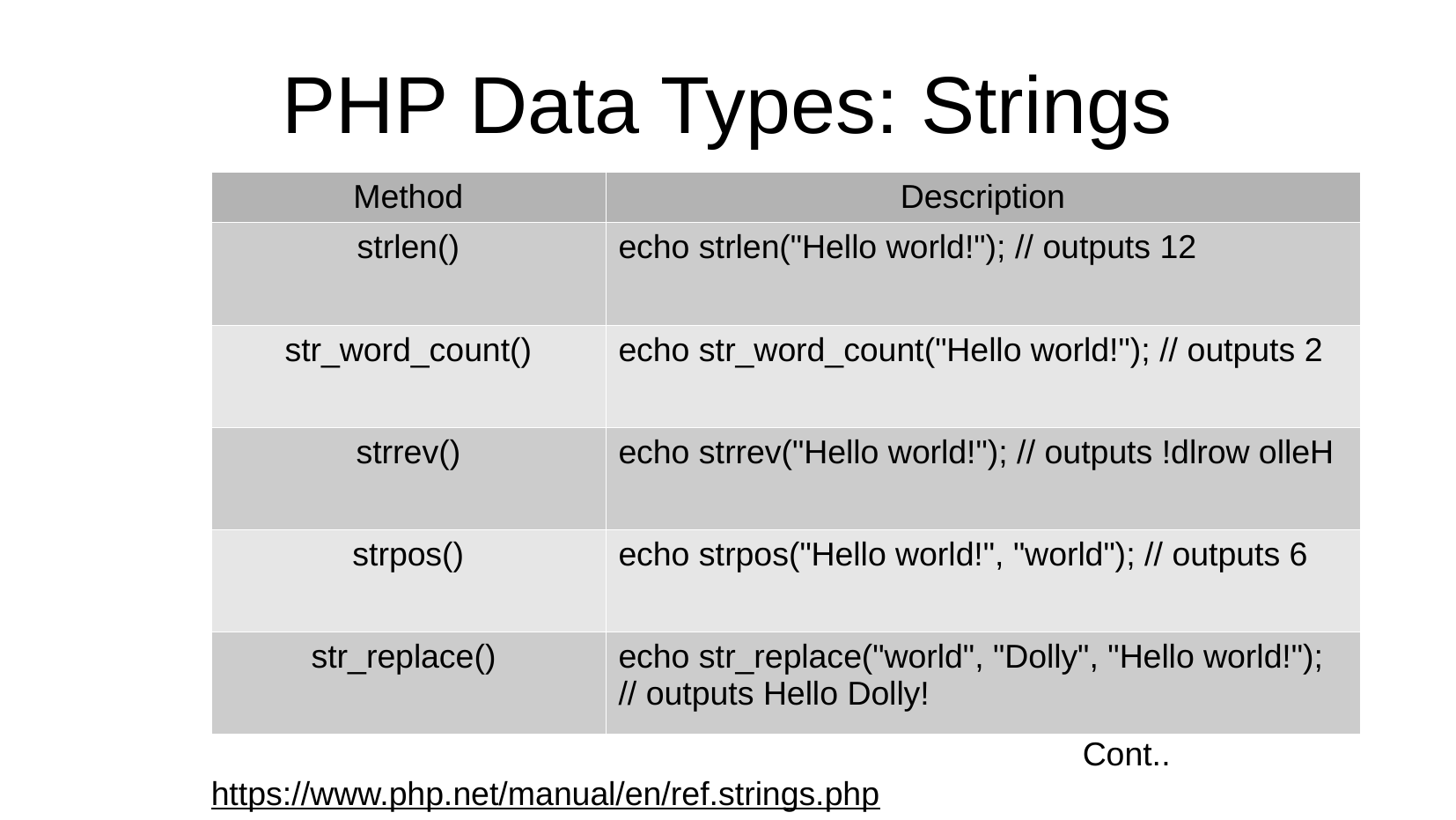

PHP Data Types: Strings
| Method | Description |
| --- | --- |
| strlen() | echo strlen("Hello world!"); // outputs 12 |
| str\_word\_count() | echo str\_word\_count("Hello world!"); // outputs 2 |
| strrev() | echo strrev("Hello world!"); // outputs !dlrow olleH |
| strpos() | echo strpos("Hello world!", "world"); // outputs 6 |
| str\_replace() | echo str\_replace("world", "Dolly", "Hello world!"); // outputs Hello Dolly! |
Cont..
https://www.php.net/manual/en/ref.strings.php